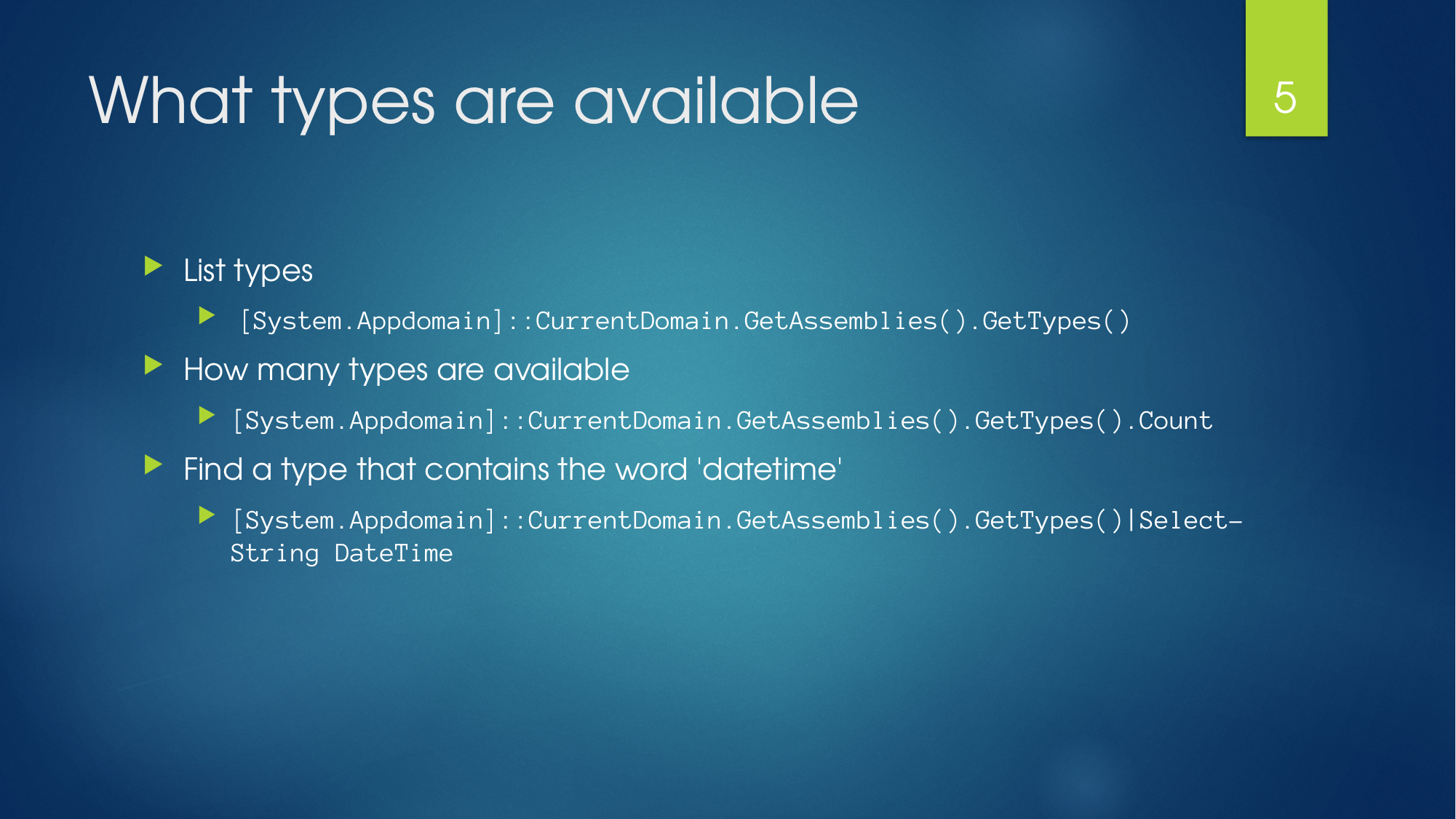

5
# What types are available
List types
 [System.Appdomain]::CurrentDomain.GetAssemblies().GetTypes()
How many types are available
[System.Appdomain]::CurrentDomain.GetAssemblies().GetTypes().Count
Find a type that contains the word 'datetime'
[System.Appdomain]::CurrentDomain.GetAssemblies().GetTypes()|Select-String DateTime